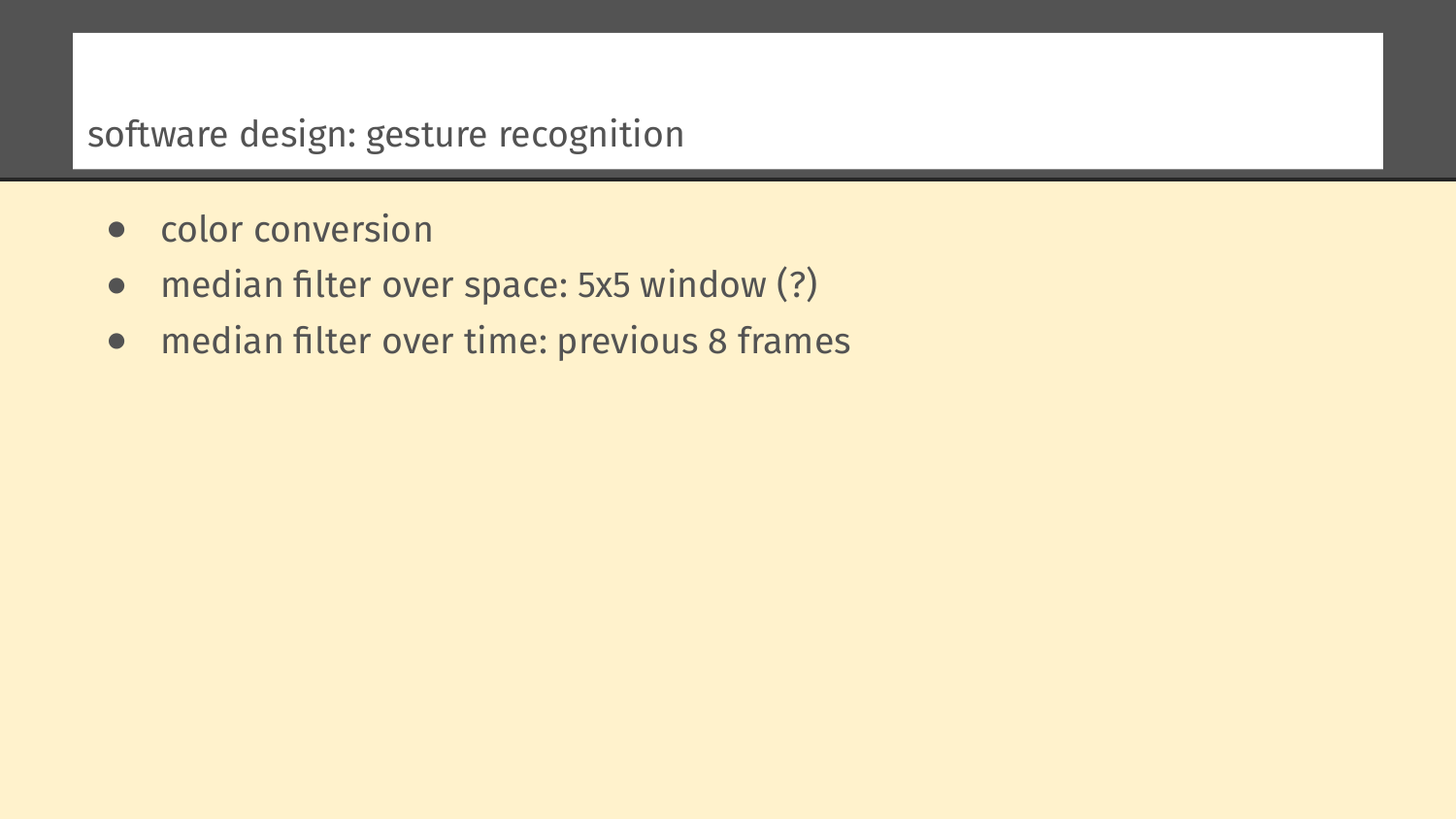

# software design: gesture recognition
color conversion
median filter over space: 5x5 window (?)
median filter over time: previous 8 frames